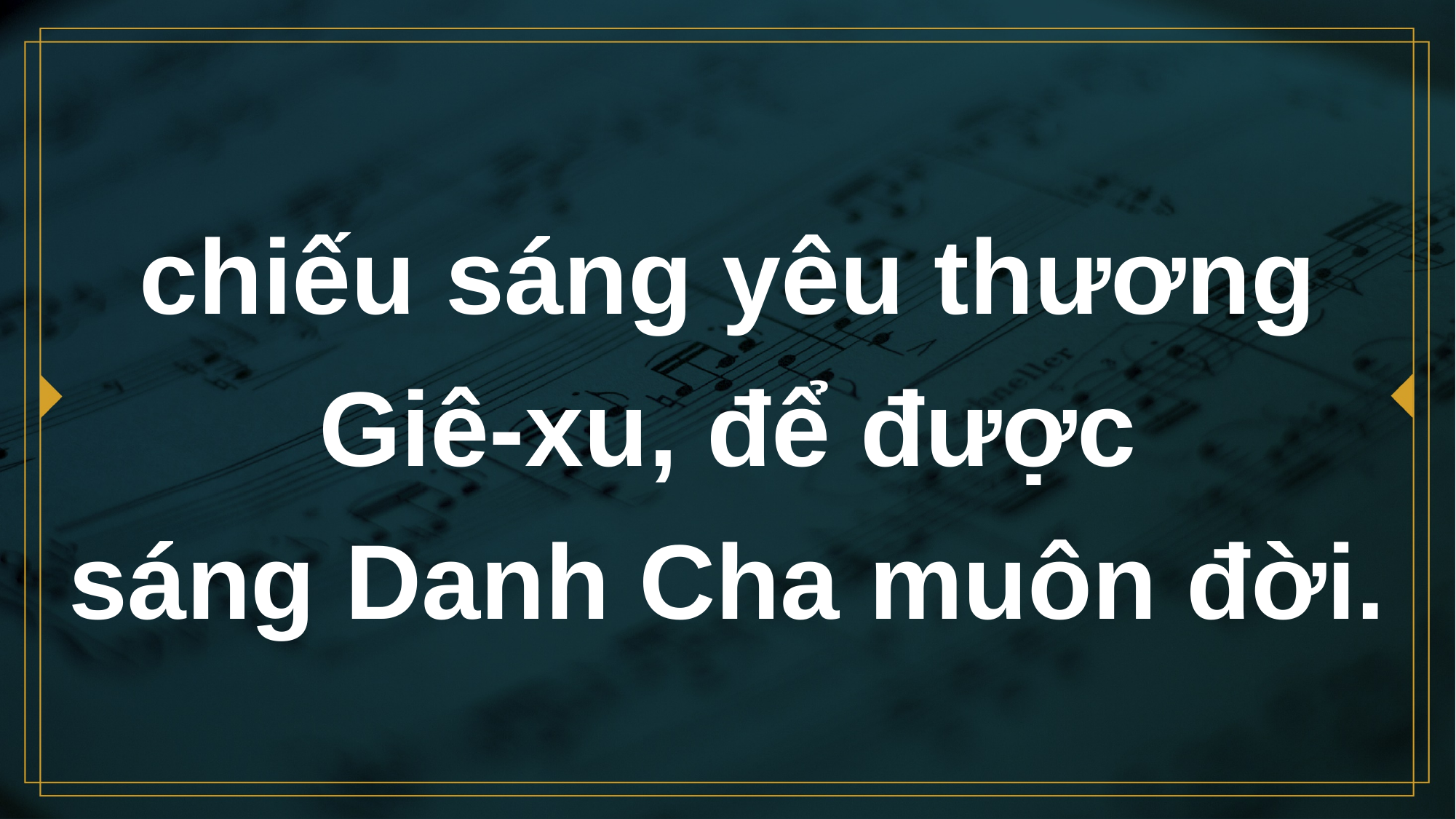

# chiếu sáng yêu thương Giê-xu, để được sáng Danh Cha muôn đời.